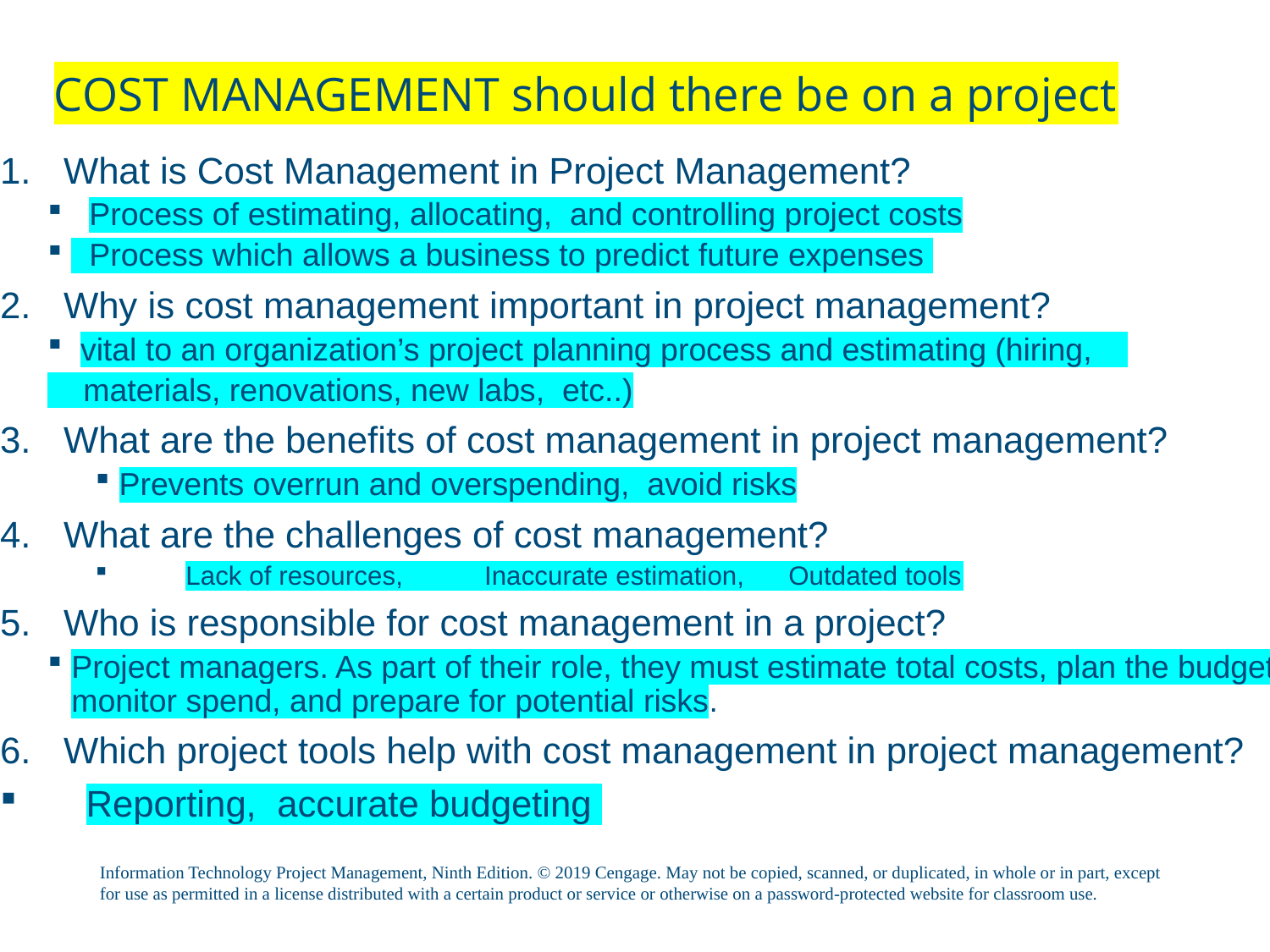

# COST MANAGEMENT should there be on a project
What is Cost Management in Project Management?
  Process of estimating, allocating,  and controlling project costs
  Process which allows a business to predict future expenses
Why is cost management important in project management?
 vital to an organization’s project planning process and estimating (hiring,
    materials, renovations, new labs,  etc..)
What are the benefits of cost management in project management?
Prevents overrun and overspending,  avoid risks
What are the challenges of cost management?
         Lack of resources,           Inaccurate estimation,      Outdated tools
Who is responsible for cost management in a project?
Project managers. As part of their role, they must estimate total costs, plan the budget, monitor spend, and prepare for potential risks.
Which project tools help with cost management in project management?
      Reporting,  accurate budgeting
Information Technology Project Management, Ninth Edition. © 2019 Cengage. May not be copied, scanned, or duplicated, in whole or in part, except for use as permitted in a license distributed with a certain product or service or otherwise on a password-protected website for classroom use.